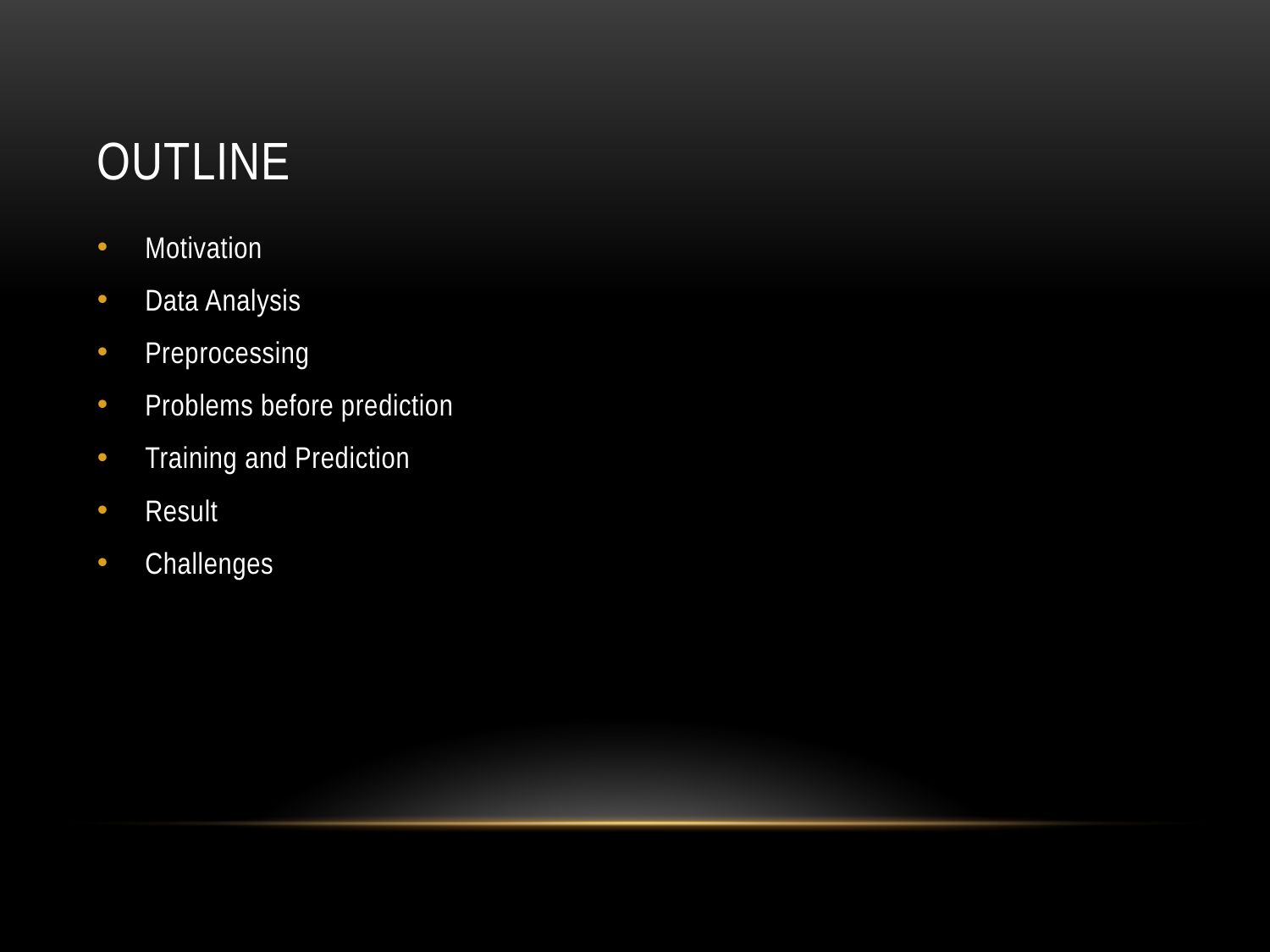

# Outline
Motivation
Data Analysis
Preprocessing
Problems before prediction
Training and Prediction
Result
Challenges